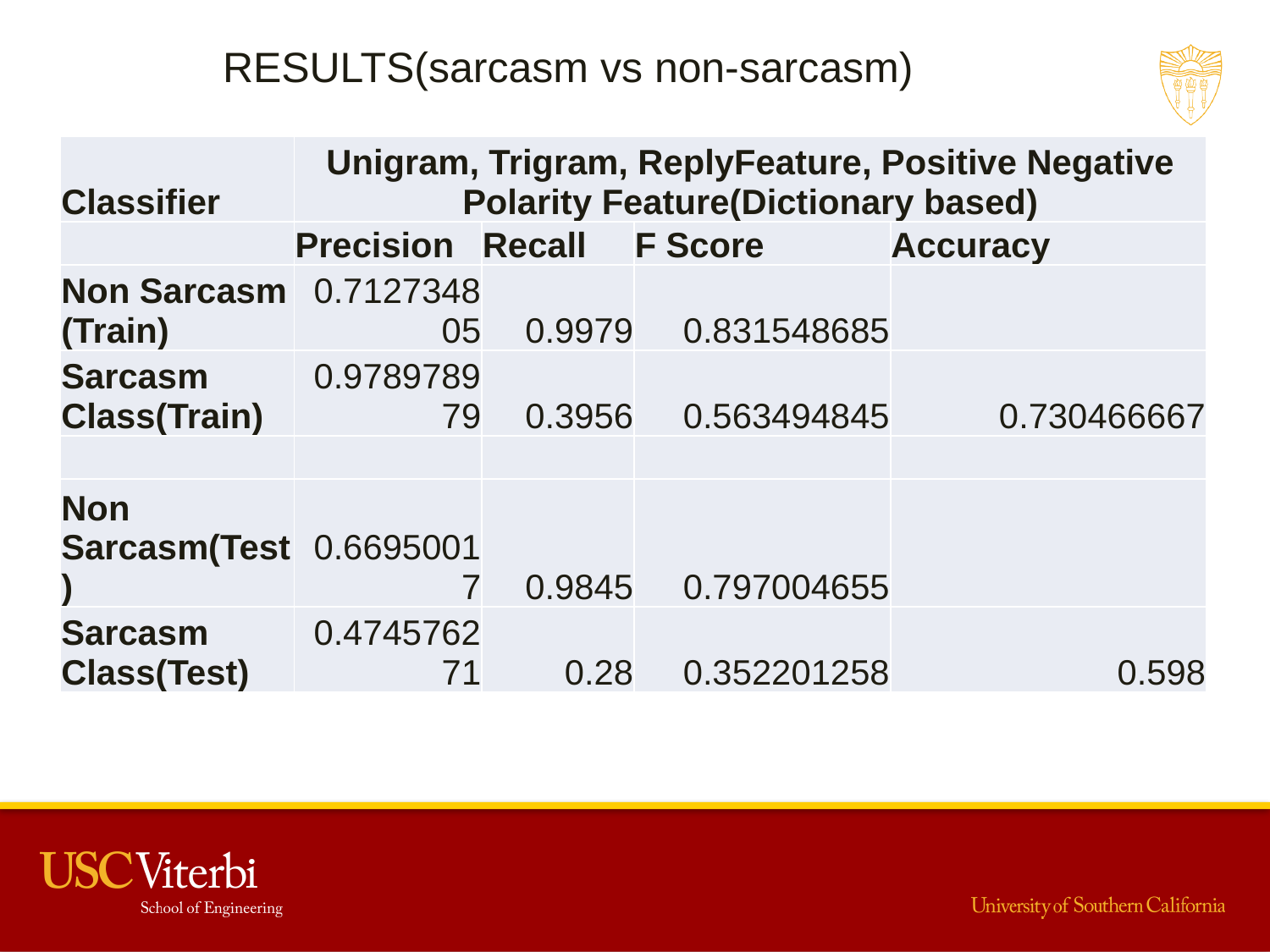

RESULTS(sarcasm vs non-sarcasm)
| Classifier | Unigram, Trigram, ReplyFeature, Positive Negative Polarity Feature(Dictionary based) |  |  |  |
| --- | --- | --- | --- | --- |
|  | Precision | Recall | F Score | Accuracy |
| Non Sarcasm (Train) | 0.712734805 | 0.9979 | 0.831548685 |  |
| Sarcasm Class(Train) | 0.978978979 | 0.3956 | 0.563494845 | 0.730466667 |
|  |  |  |  |  |
| Non Sarcasm(Test) | 0.66950017 | 0.9845 | 0.797004655 |  |
| Sarcasm Class(Test) | 0.474576271 | 0.28 | 0.352201258 | 0.598 |